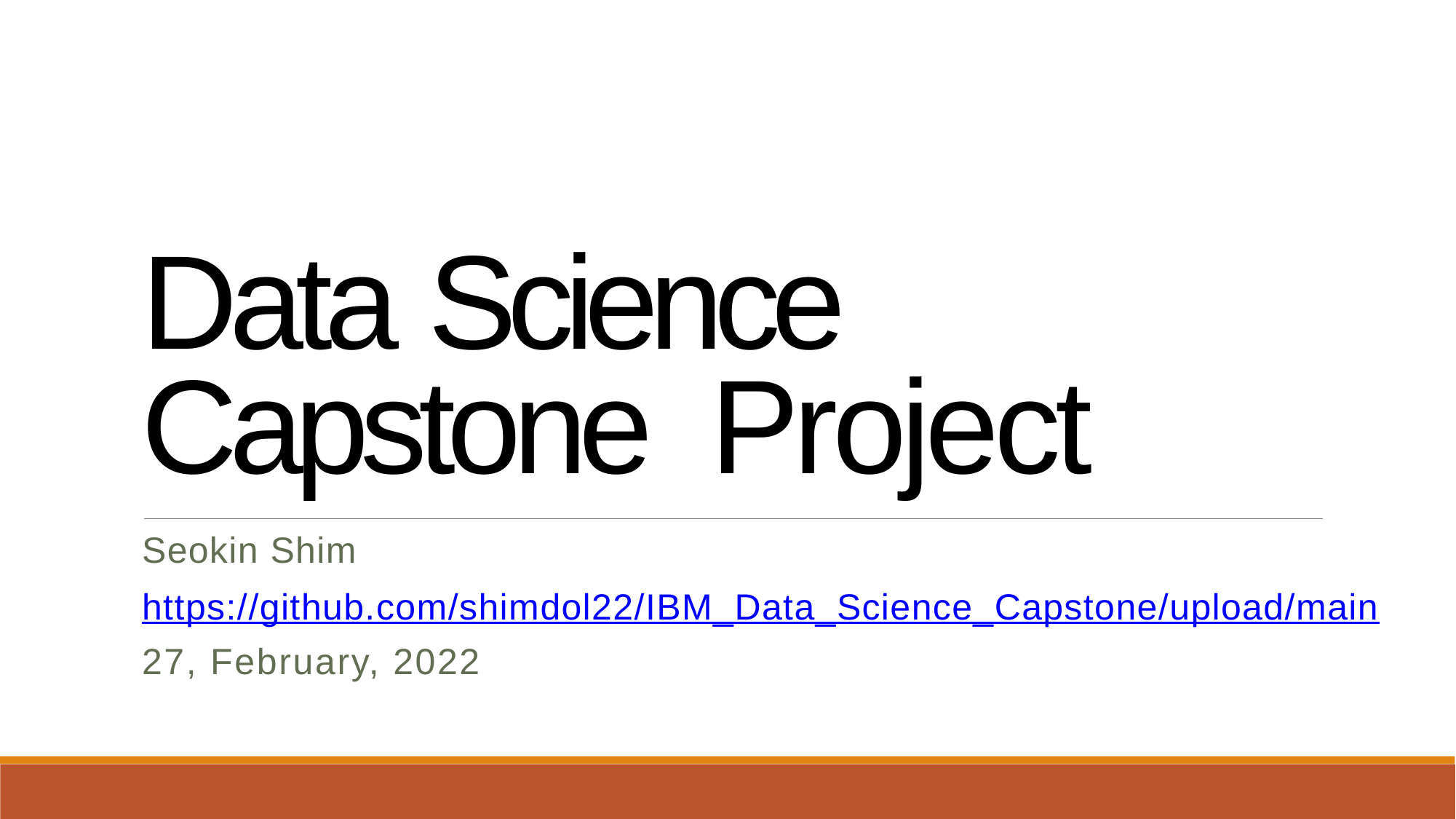

Data Science Capstone  Project
Seokin Shim
https://github.com/shimdol22/IBM_Data_Science_Capstone/upload/main
27, February, 2022